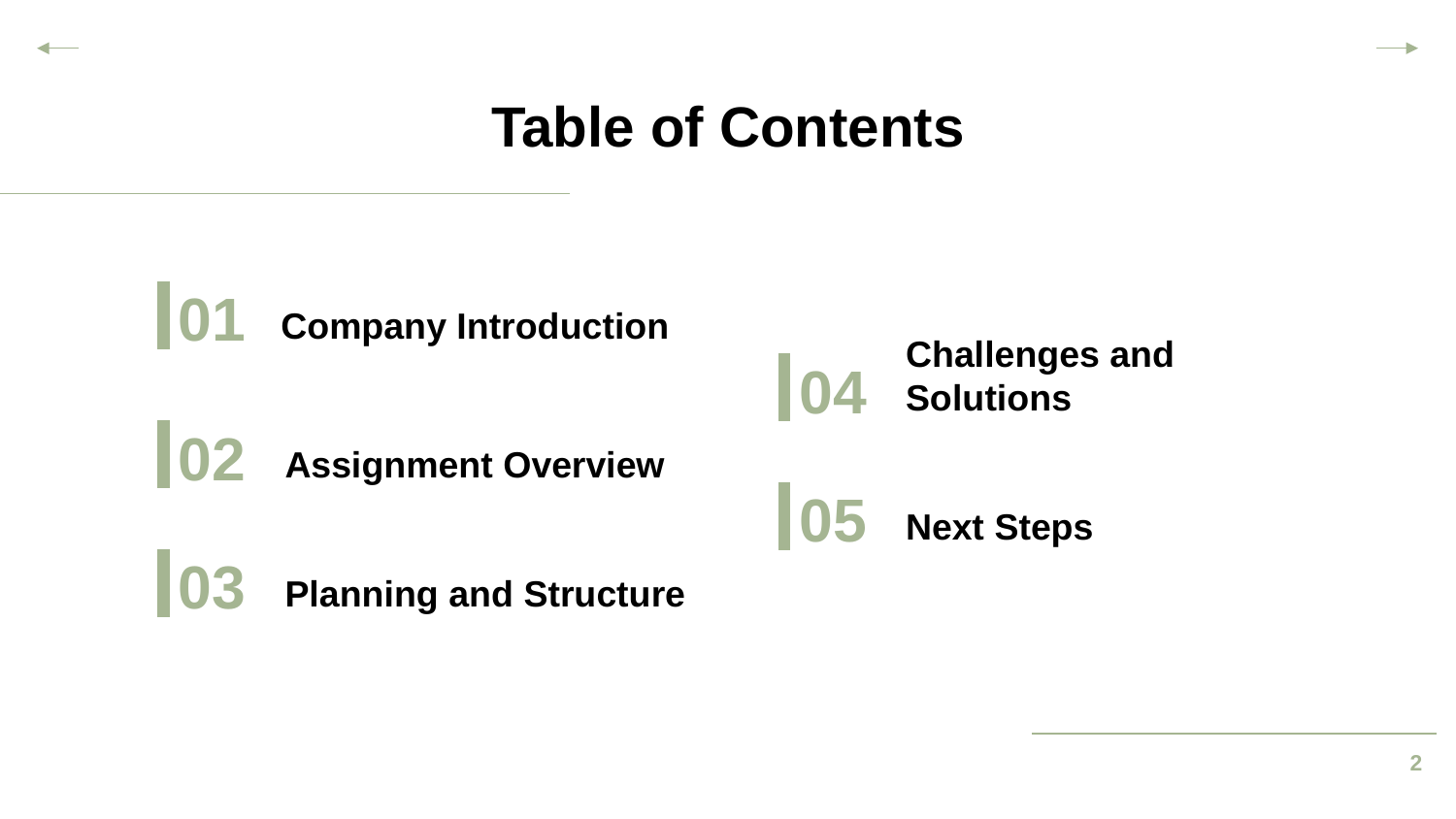

Table of Contents
01
# Company Introduction
04
Challenges and Solutions
02

Assignment Overview
05
Next Steps
03
Planning and Structure